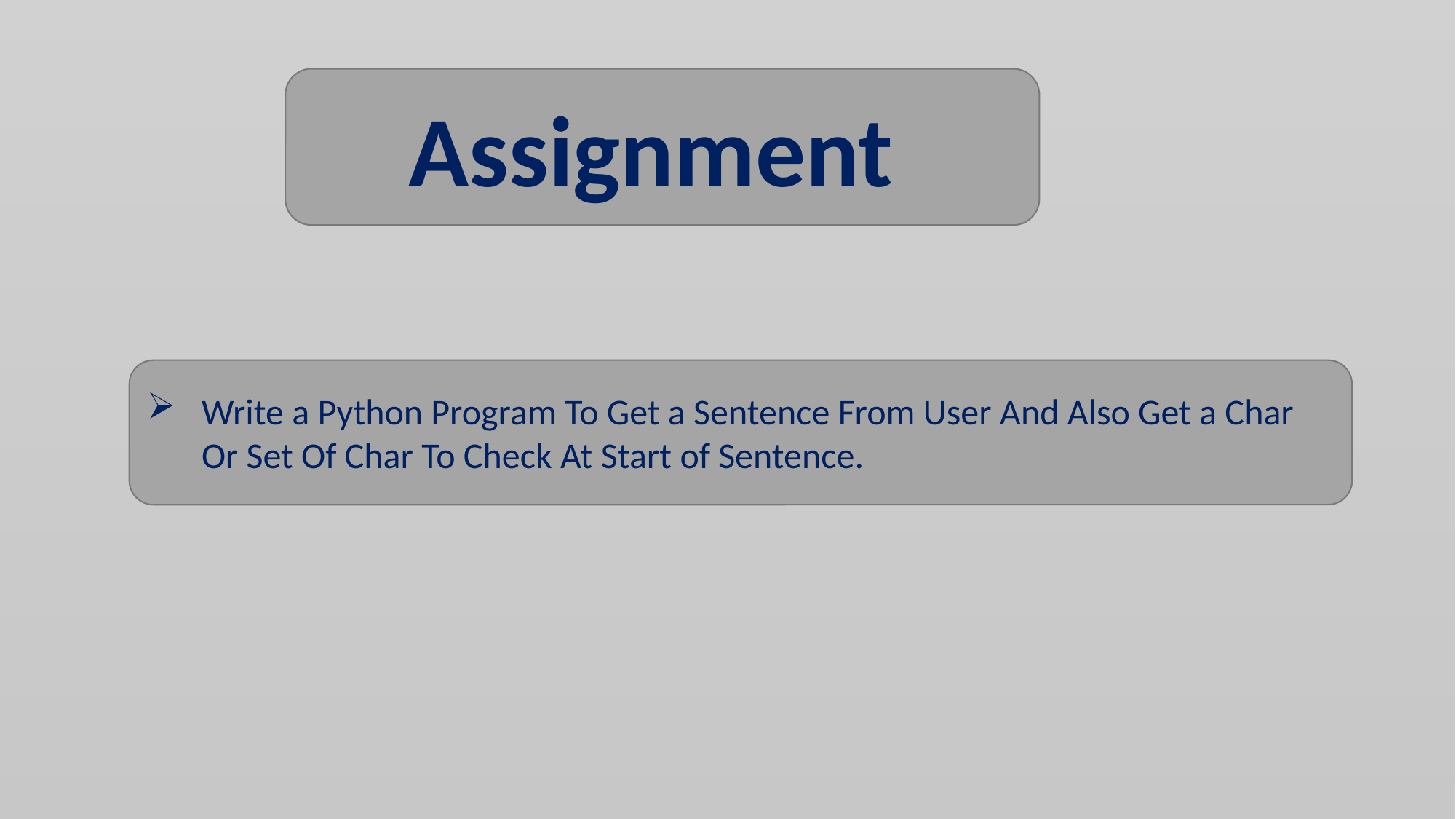

Assignment
Write a Python Program To Get a Sentence From User And Also Get a Char Or Set Of Char To Check At Start of Sentence.